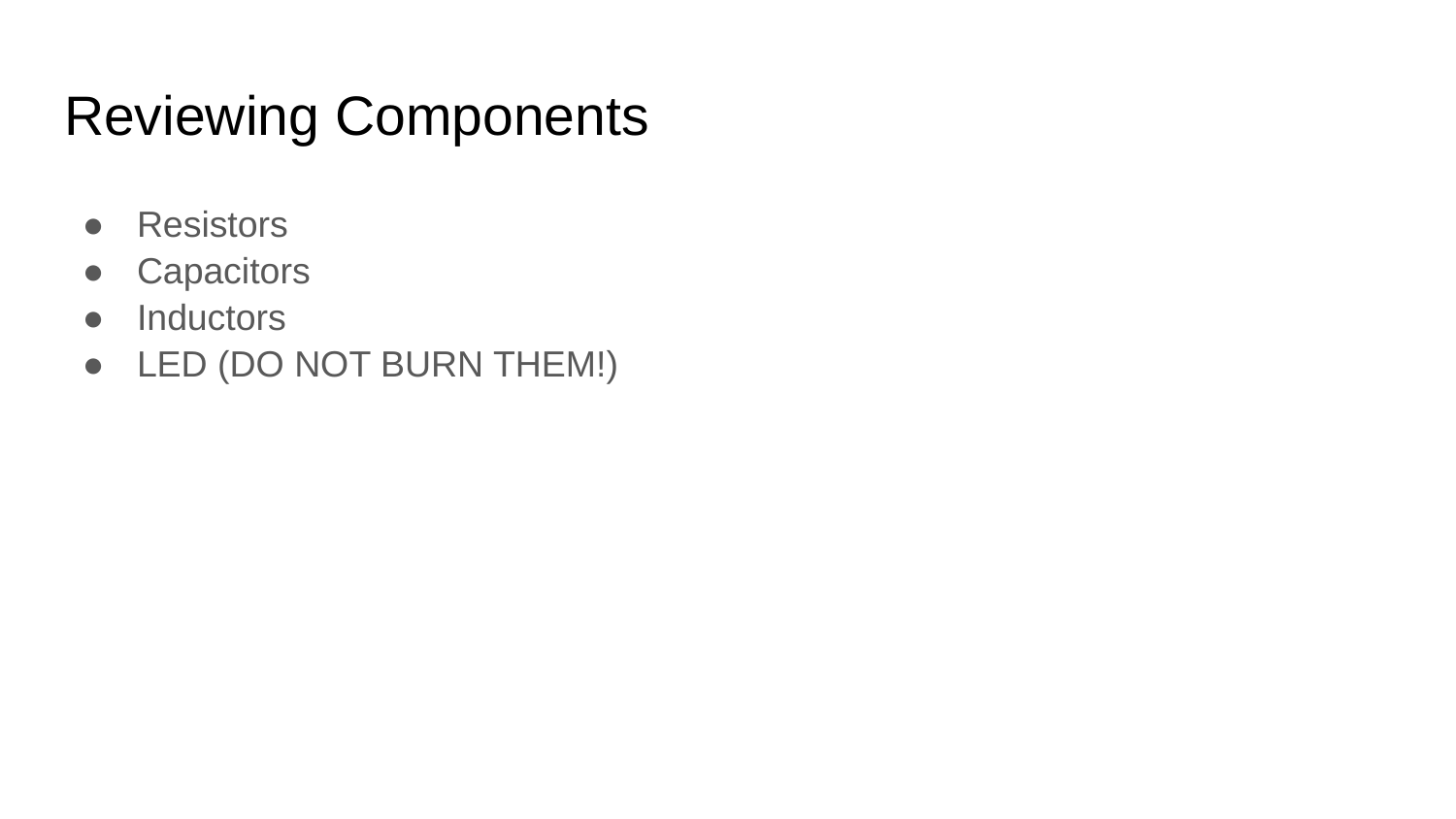

# Reviewing Components
Resistors
Capacitors
Inductors
LED (DO NOT BURN THEM!)